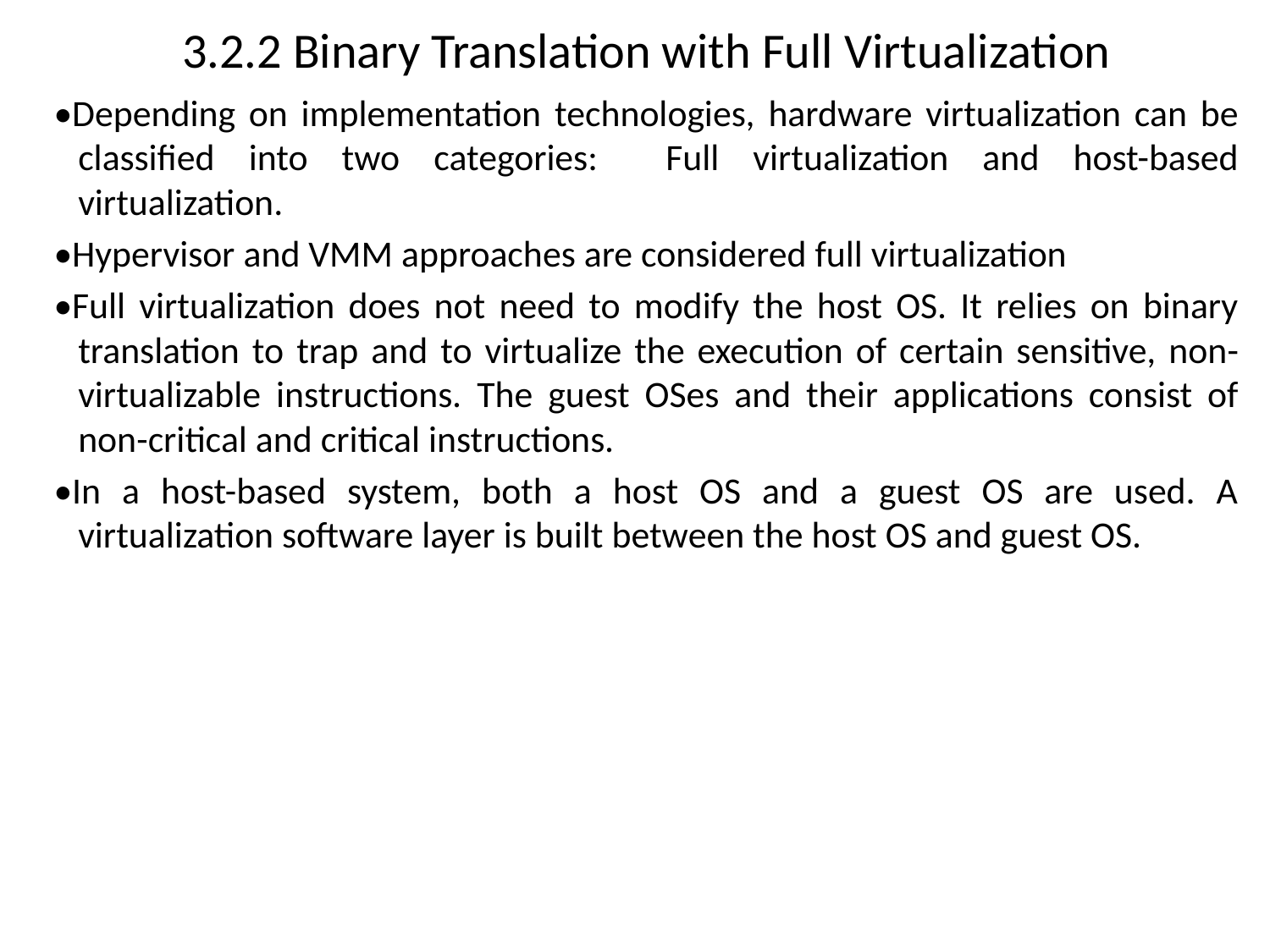

# 3.2.2 Binary Translation with Full Virtualization
•Depending on implementation technologies, hardware virtualization can be classified into two categories:  Full virtualization and host-based virtualization.
•Hypervisor and VMM approaches are considered full virtualization
•Full virtualization does not need to modify the host OS. It relies on binary translation to trap and to virtualize the execution of certain sensitive, non-virtualizable instructions. The guest OSes and their applications consist of non-critical and critical instructions.
•In a host-based system, both a host OS and a guest OS are used. A virtualization software layer is built between the host OS and guest OS.